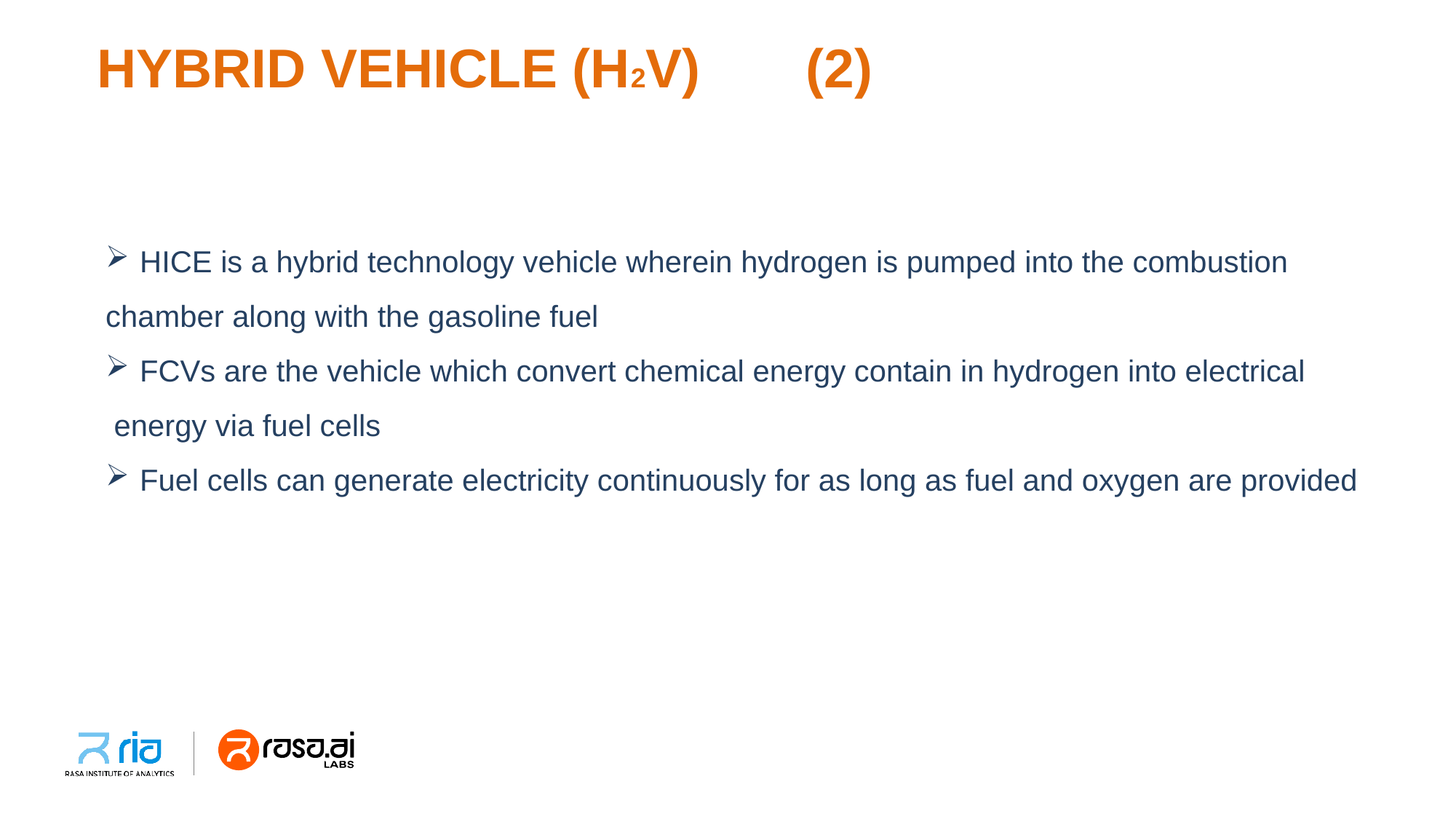

HYBRID VEHICLE (H2V)       (2)
HICE is a hybrid technology vehicle wherein hydrogen is pumped into the combustion
chamber along with the gasoline fuel
FCVs are the vehicle which convert chemical energy contain in hydrogen into electrical
 energy via fuel cells
Fuel cells can generate electricity continuously for as long as fuel and oxygen are provided